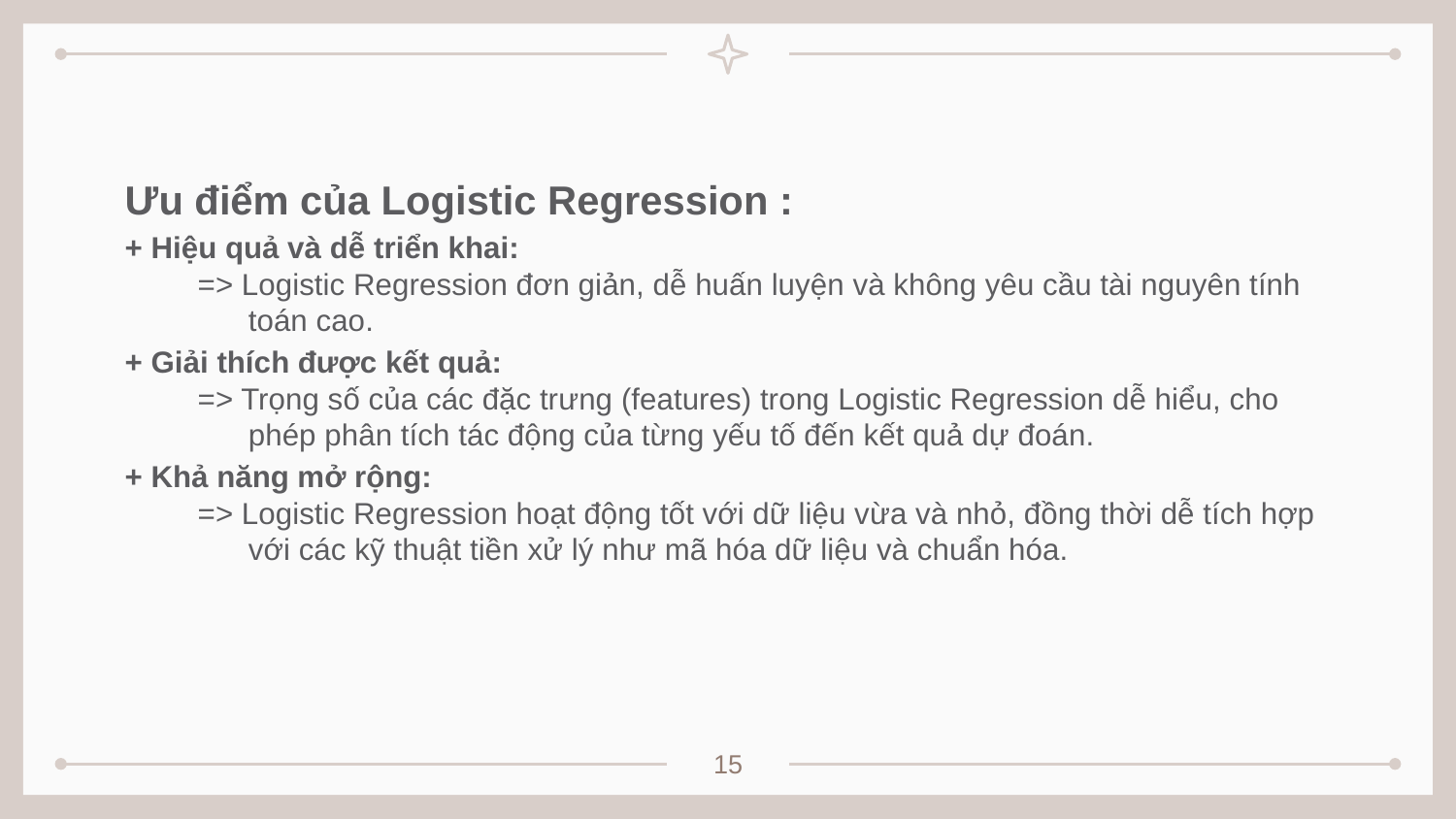

Ưu điểm của Logistic Regression :
+ Hiệu quả và dễ triển khai:
=> Logistic Regression đơn giản, dễ huấn luyện và không yêu cầu tài nguyên tính toán cao.
+ Giải thích được kết quả:
=> Trọng số của các đặc trưng (features) trong Logistic Regression dễ hiểu, cho phép phân tích tác động của từng yếu tố đến kết quả dự đoán.
+ Khả năng mở rộng:
=> Logistic Regression hoạt động tốt với dữ liệu vừa và nhỏ, đồng thời dễ tích hợp với các kỹ thuật tiền xử lý như mã hóa dữ liệu và chuẩn hóa.
15